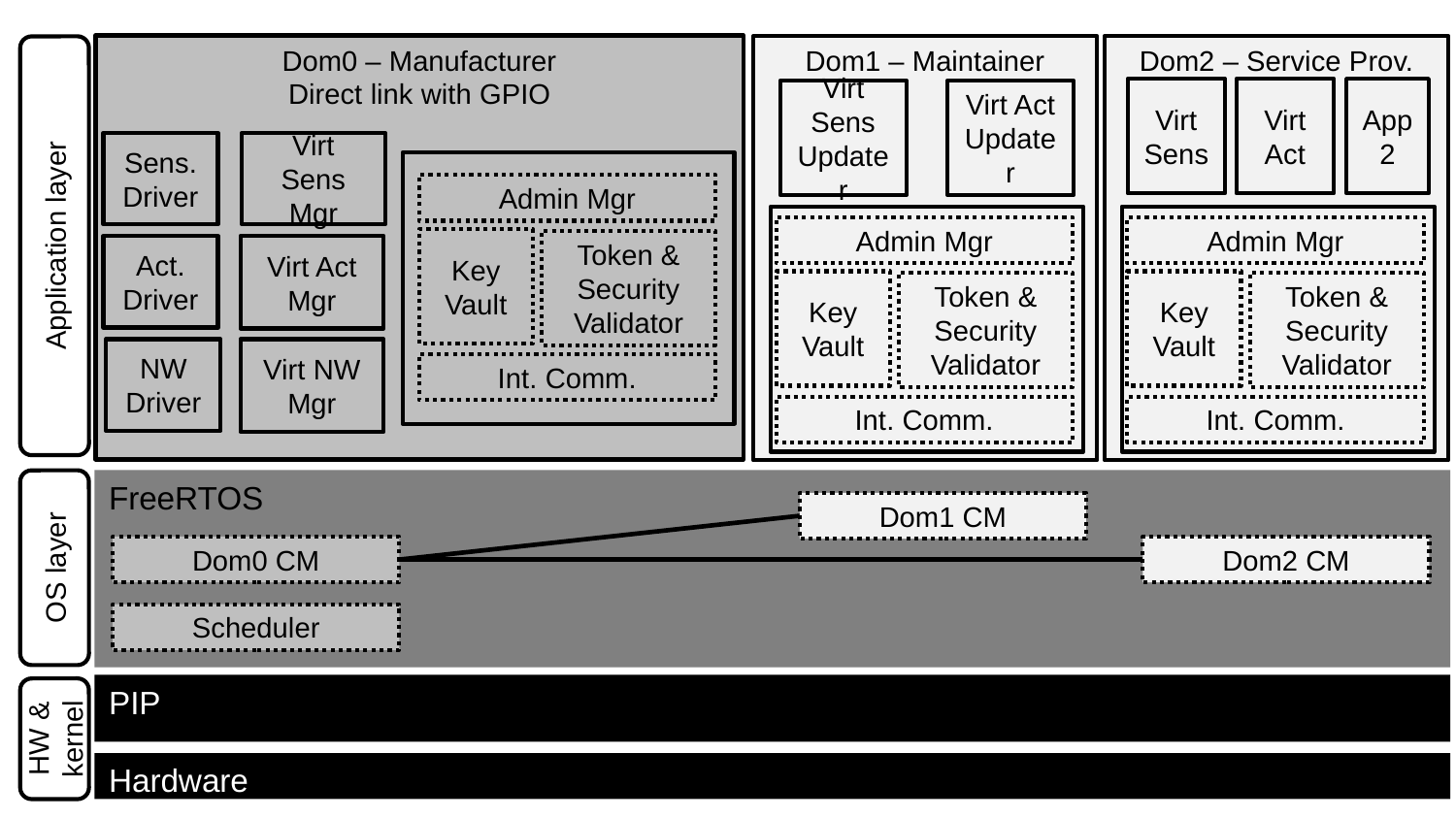

Dom0 – Manufacturer
Direct link with GPIO
Dom1 – Maintainer
Dom2 – Service Prov.
Virt Sens
Virt Act
App2
Virt Sens Updater
Virt Act Updater
Virt Sens Mgr
Sens. Driver

Admin Mgr

Application layer
Admin Mgr
Admin Mgr
Key Vault
Token & Security Validator
Virt Act Mgr
Act. Driver
Key Vault
Key Vault
Token & Security Validator
Token & Security Validator
NW Driver
Virt NW Mgr
Int. Comm.
Int. Comm.
Int. Comm.
FreeRTOS
Dom1 CM
OS layer
Dom0 CM
Dom2 CM
Scheduler
PIP
HW & kernel
Hardware